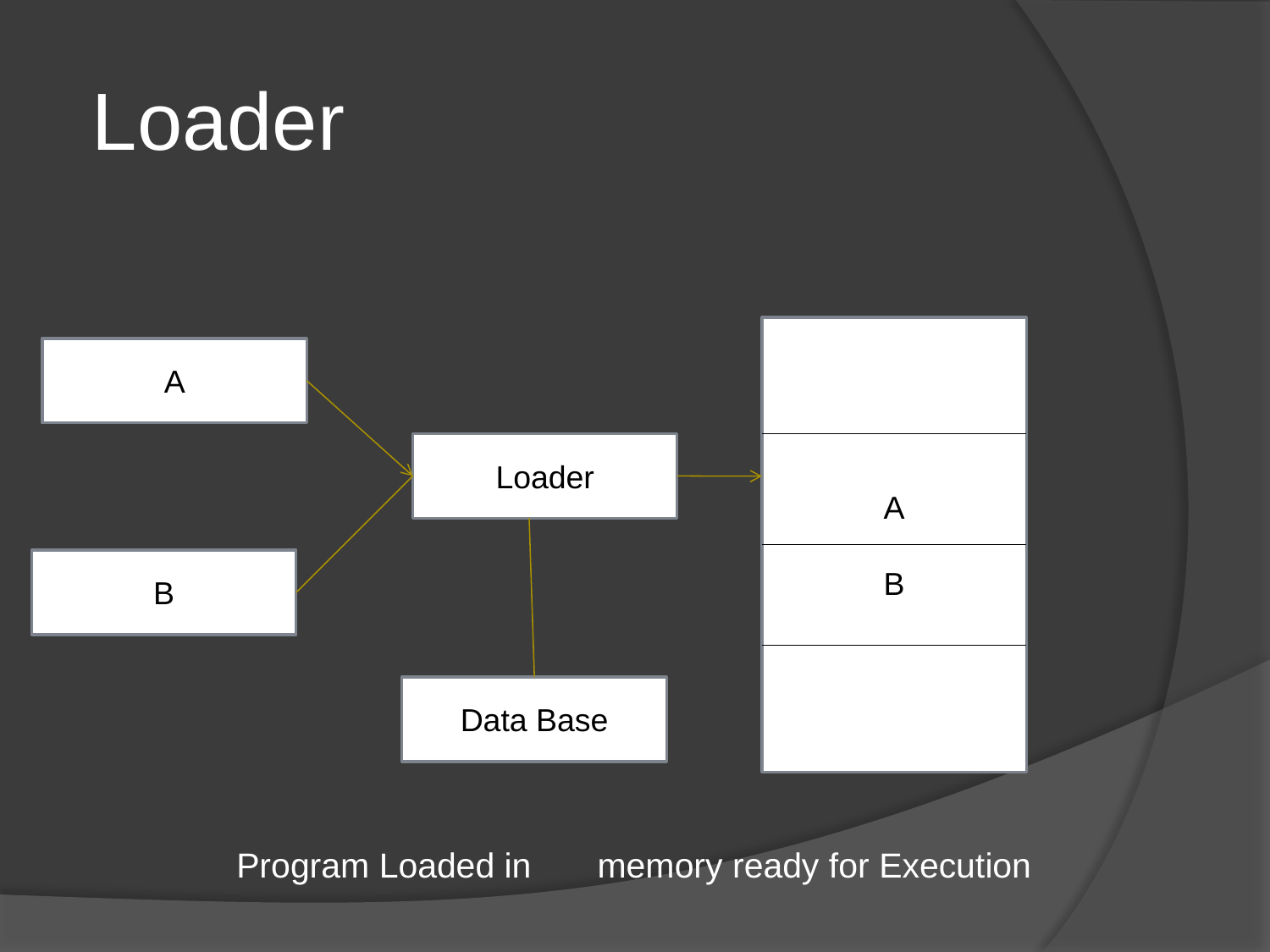

# Loader

      					Program Loaded in 				     memory ready for Execution

A

B

A
Loader
B
Data Base